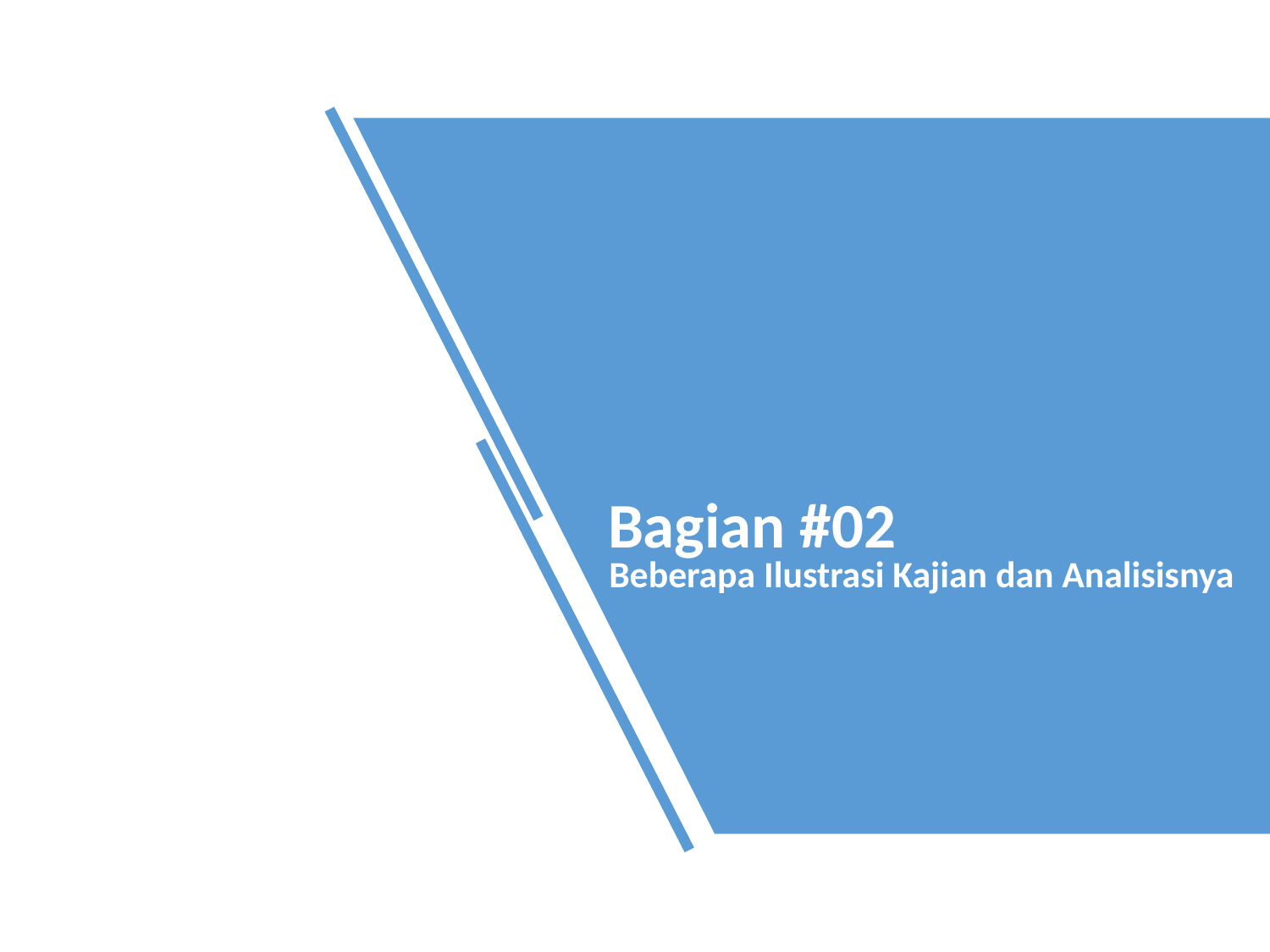

#

Bagian #02
Beberapa Ilustrasi Kajian dan Analisisnya